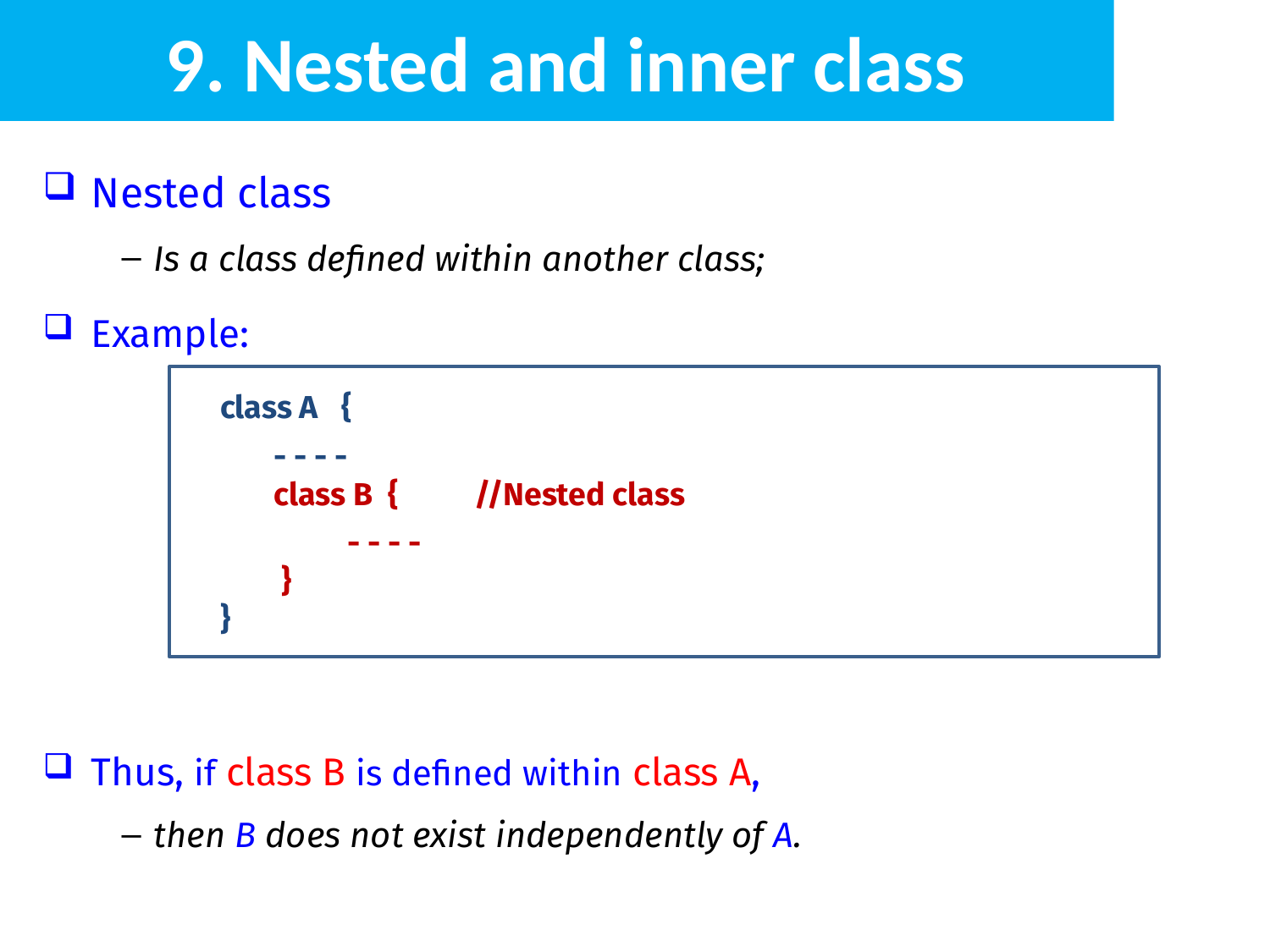

# 9. Nested and inner class
Nested class
Is a class defined within another class;
Example:

Thus, if class B is defined within class A,
then B does not exist independently of A.

class A   {
       - - - -
       class B  {	//Nested class
	- - - -
        }
}